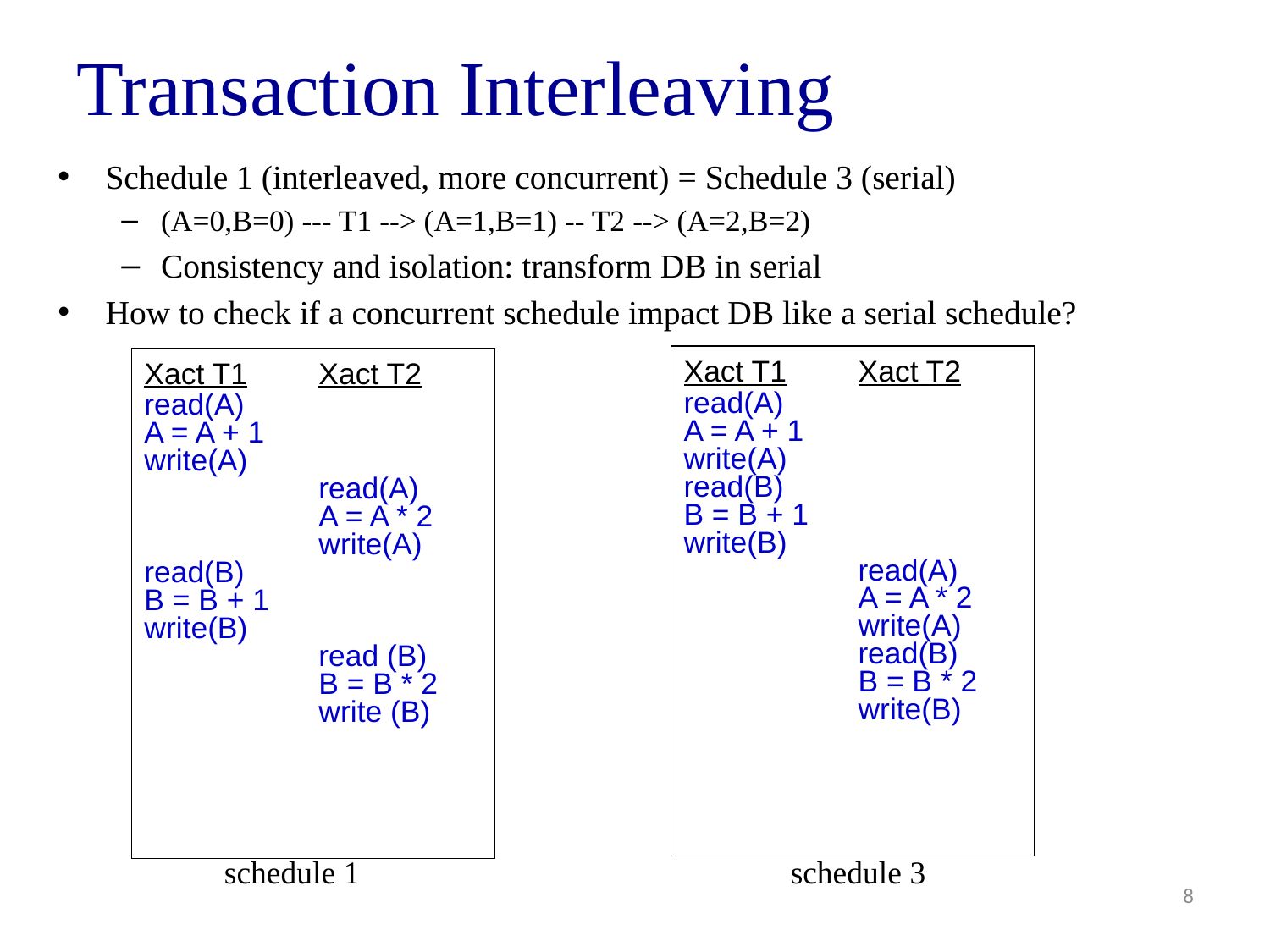

# Transaction Interleaving
Schedule 1 (interleaved, more concurrent) = Schedule 3 (serial)
(A=0,B=0) --- T1 --> (A=1,B=1) -- T2 --> (A=2,B=2)
Consistency and isolation: transform DB in serial
How to check if a concurrent schedule impact DB like a serial schedule?

Xact T1	Xact T2
read(A)
A = A + 1
write(A)
read(B)
B = B + 1
write(B)
	read(A)
	A = A * 2
	write(A)
	read(B)
	B = B * 2
	write(B)
Xact T1	Xact T2
read(A)
A = A + 1
write(A)
	read(A)
	A = A * 2
	write(A)
read(B)
B = B + 1
write(B)
	read (B)
	B = B * 2
	write (B)
schedule 1
schedule 3
8